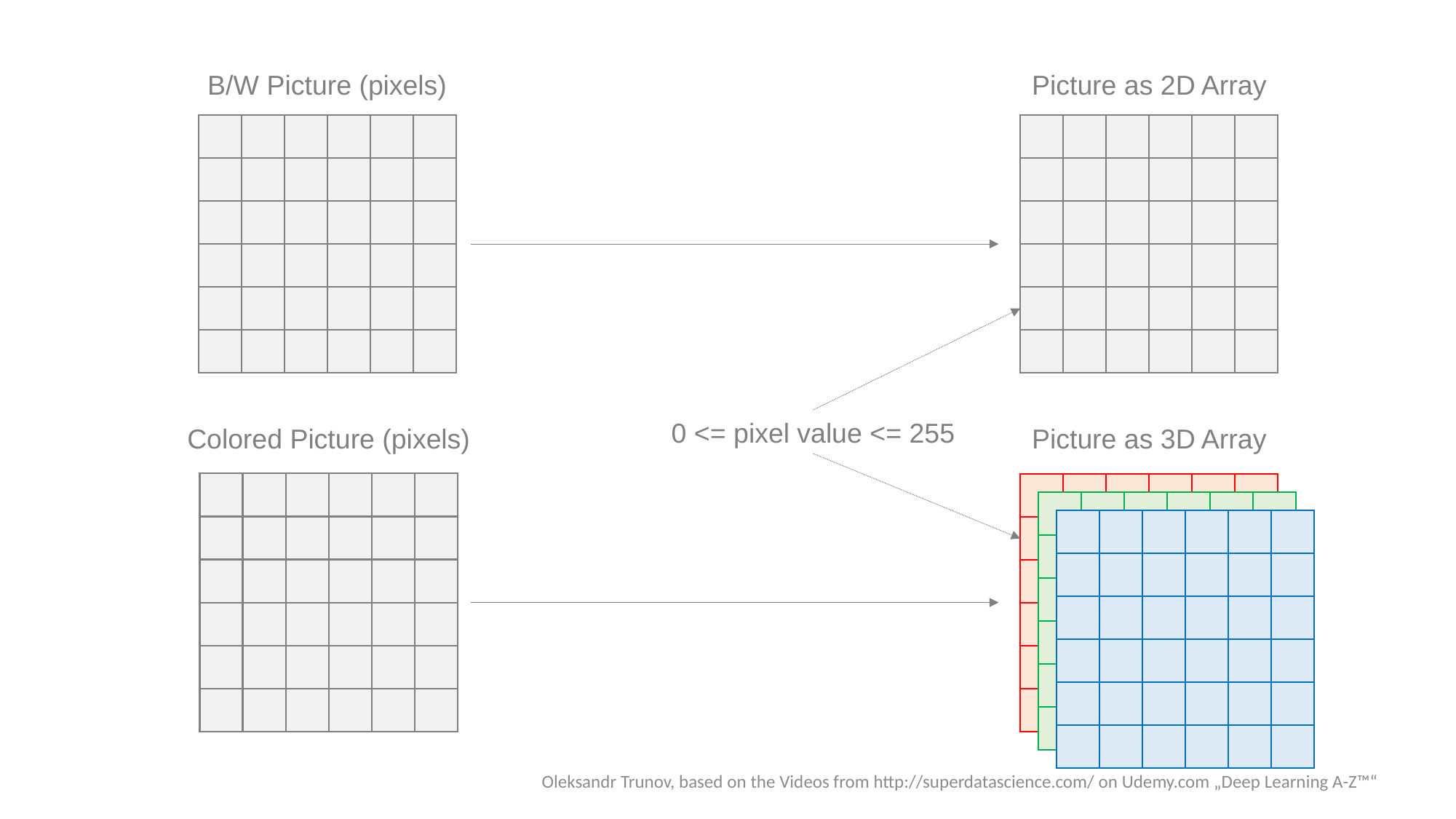

B/W Picture (pixels)
Picture as 2D Array

0 <= pixel value <= 255
Colored Picture (pixels)
Picture as 3D Array

Oleksandr Trunov, based on the Videos from http://superdatascience.com/ on Udemy.com „Deep Learning A-Z™“